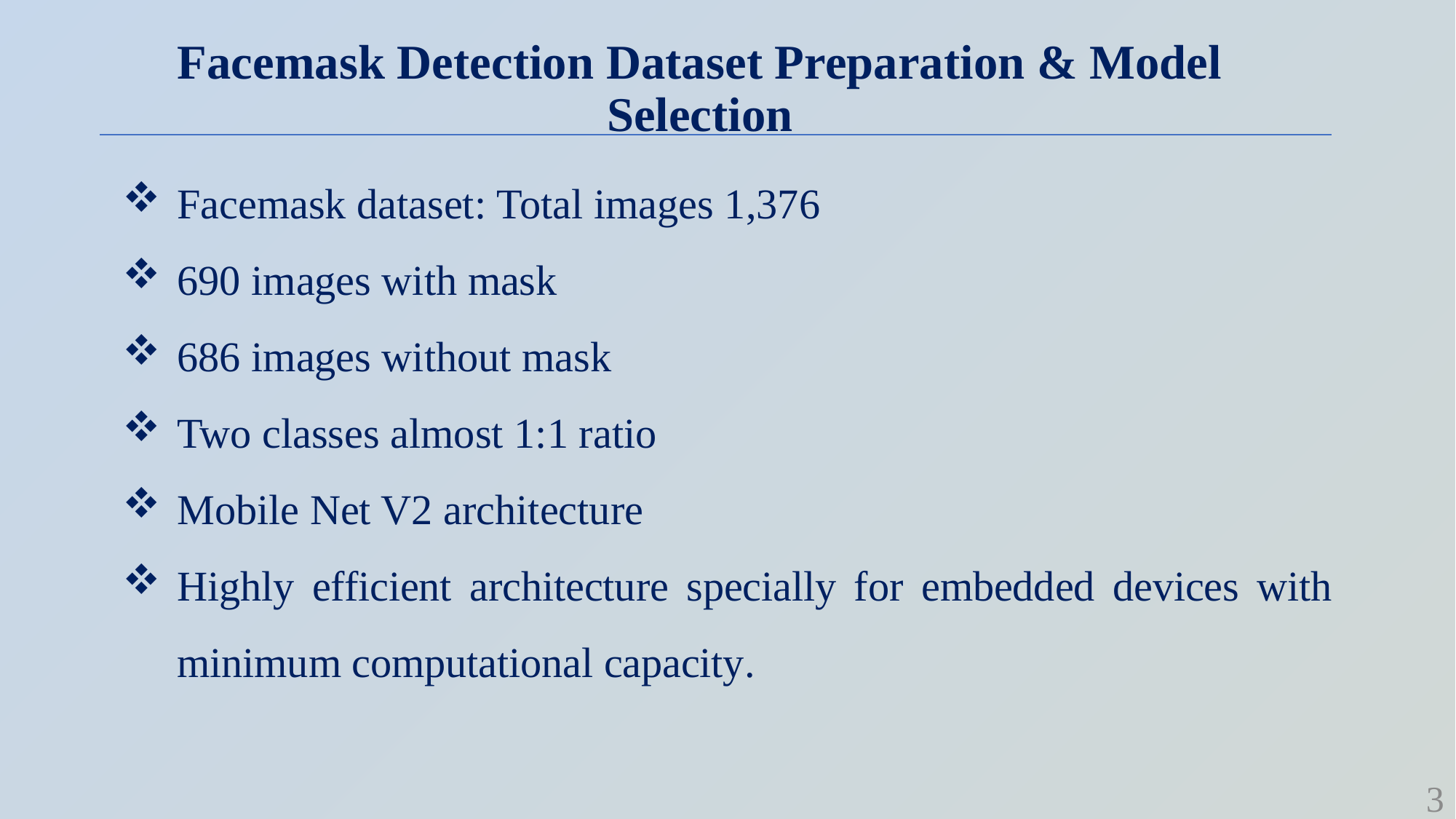

Facemask Detection Dataset Preparation & Model Selection
Facemask dataset: Total images 1,376
690 images with mask
686 images without mask
Two classes almost 1:1 ratio
Mobile Net V2 architecture
Highly efficient architecture specially for embedded devices with minimum computational capacity.
3